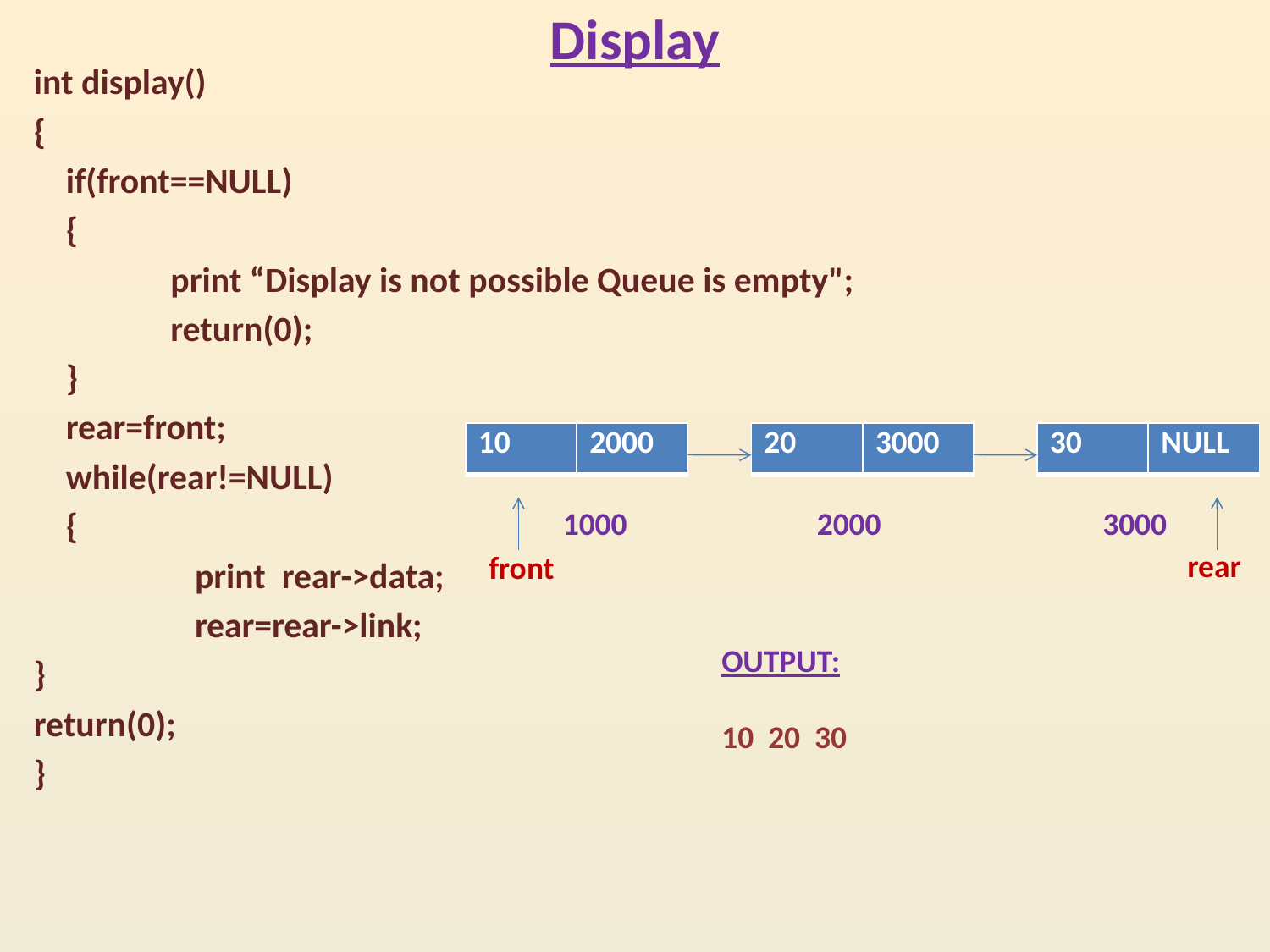

# Display
int display()
{
    if(front==NULL)
    {
                 print “Display is not possible Queue is empty";
                 return(0);
    }
    rear=front;
    while(rear!=NULL)
    {
                    print  rear->data;
                    rear=rear->link;
}
return(0);
}
| 10 | 2000 |
| --- | --- |
| 20 | 3000 |
| --- | --- |
| 30 | NULL |
| --- | --- |
1000
2000
3000
rear
front
OUTPUT:

10  20  30